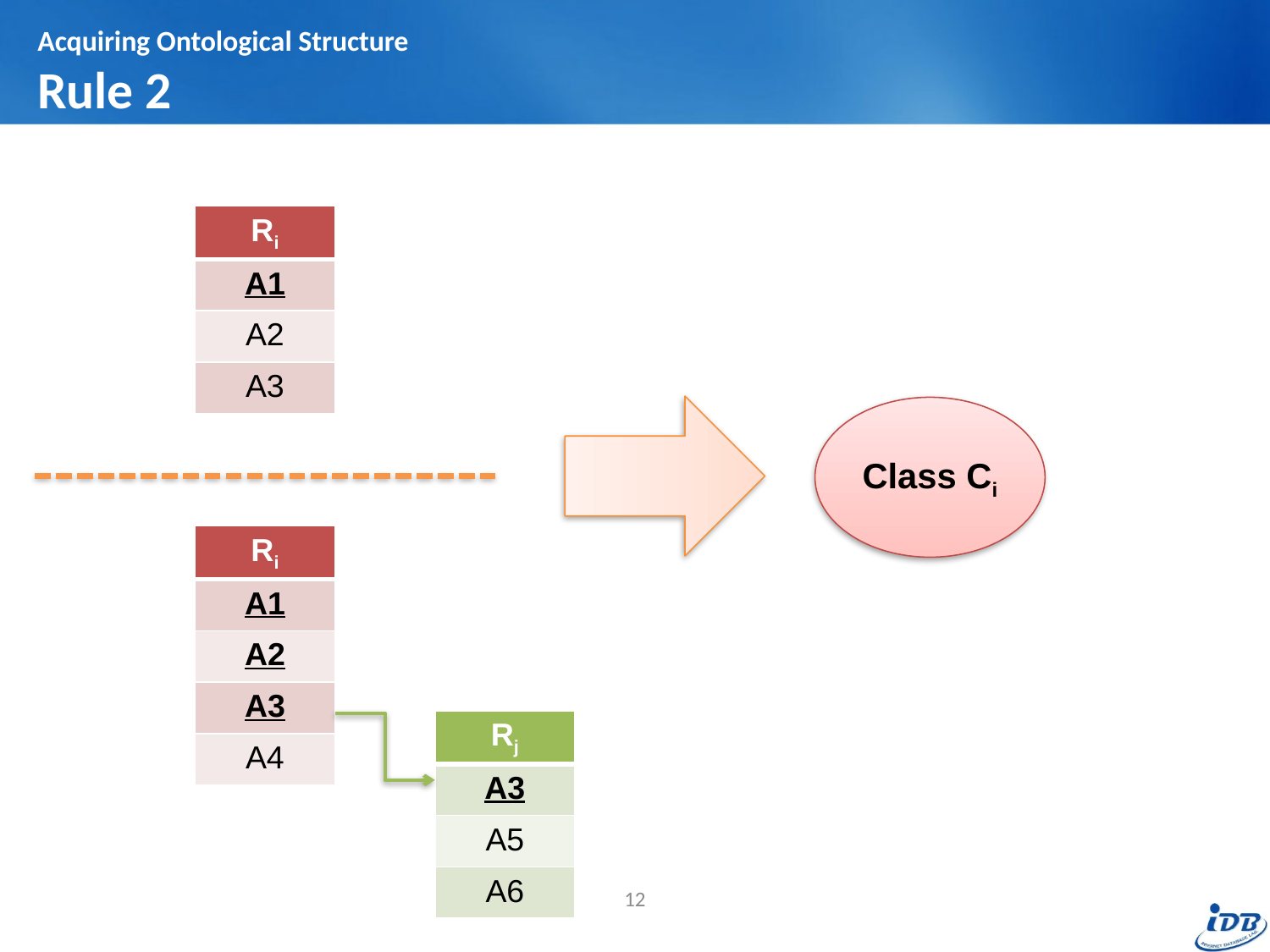

# Acquiring Ontological Structure Rule 2
| Ri |
| --- |
| A1 |
| A2 |
| A3 |

Class Ci
| Ri |
| --- |
| A1 |
| A2 |
| A3 |
| A4 |
| Rj |
| --- |
| A3 |
| A5 |
| A6 |
12